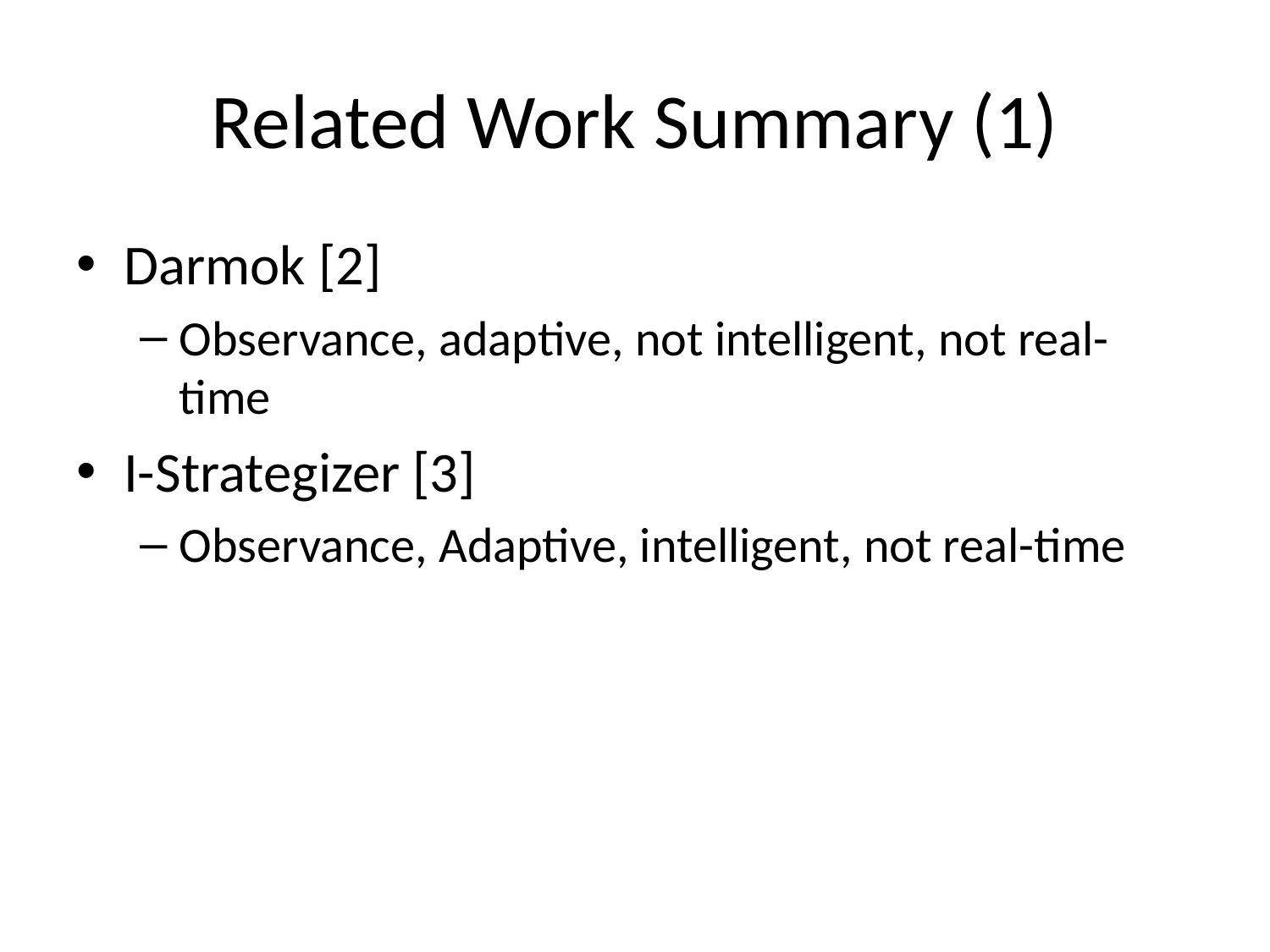

# Related Work Summary (1)
Darmok [2]
Observance, adaptive, not intelligent, not real-time
I-Strategizer [3]
Observance, Adaptive, intelligent, not real-time